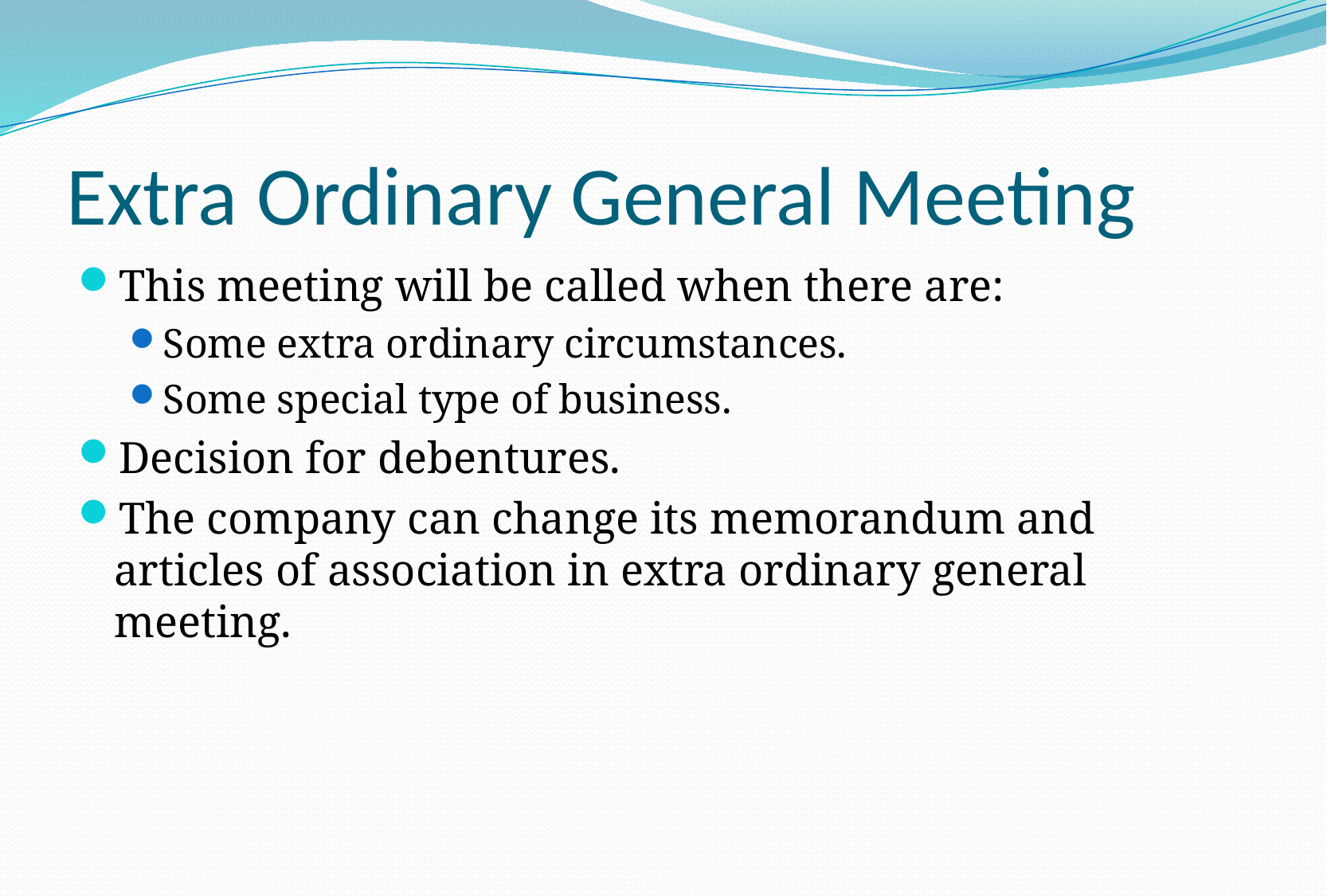

# Extra Ordinary General Meeting
This meeting will be called when there are:
Some extra ordinary circumstances.
Some special type of business.
Decision for debentures.
The company can change its memorandum and articles of association in extra ordinary general meeting.